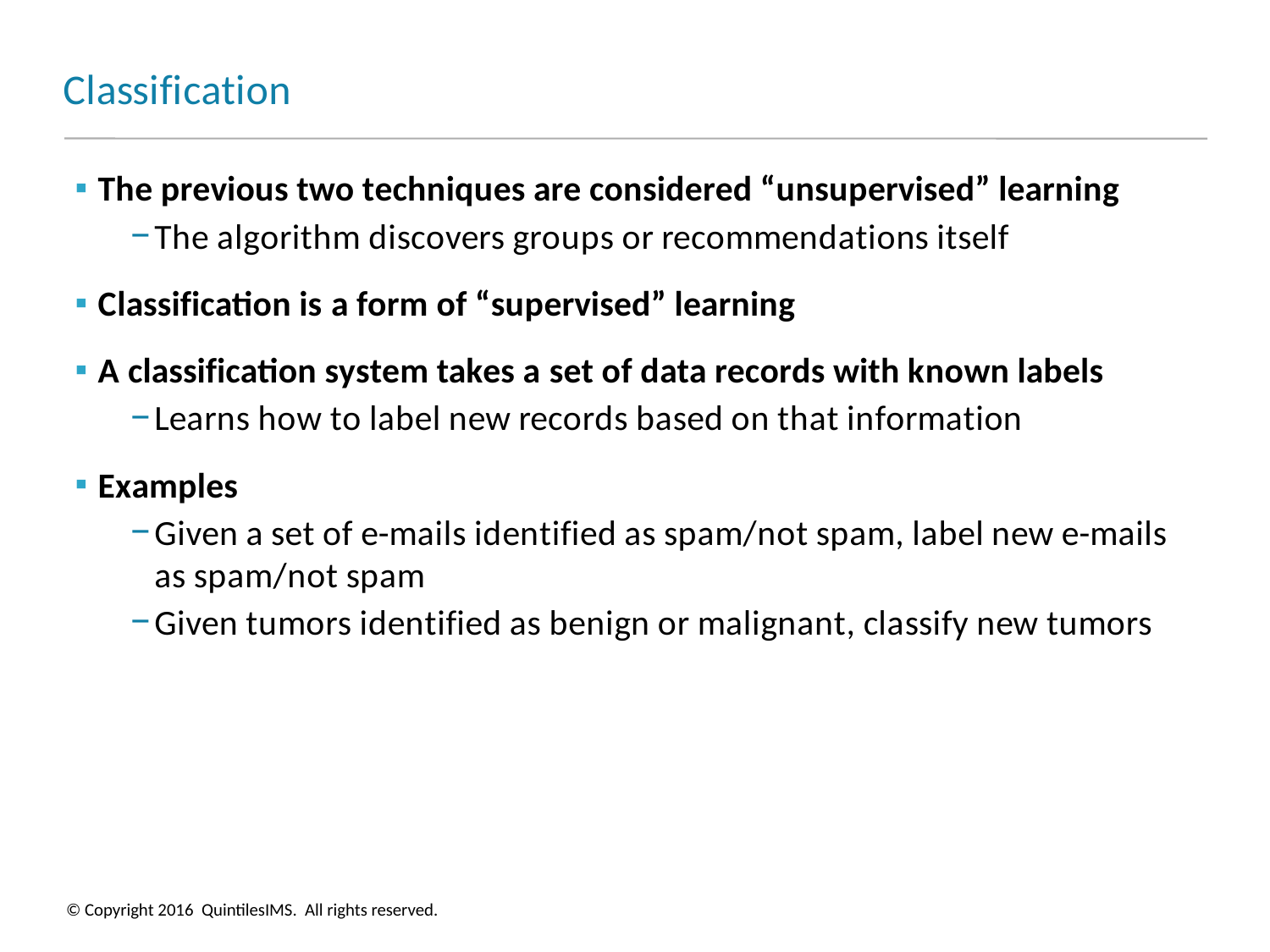

# Classification
The previous two techniques are considered “unsupervised” learning
The algorithm discovers groups or recommendations itself
Classification is a form of “supervised” learning
A classification system takes a set of data records with known labels
Learns how to label new records based on that information
Examples
Given a set of e-mails identified as spam/not spam, label new e-mails as spam/not spam
Given tumors identified as benign or malignant, classify new tumors
© Copyright 2016  QuintilesIMS.  All rights reserved.